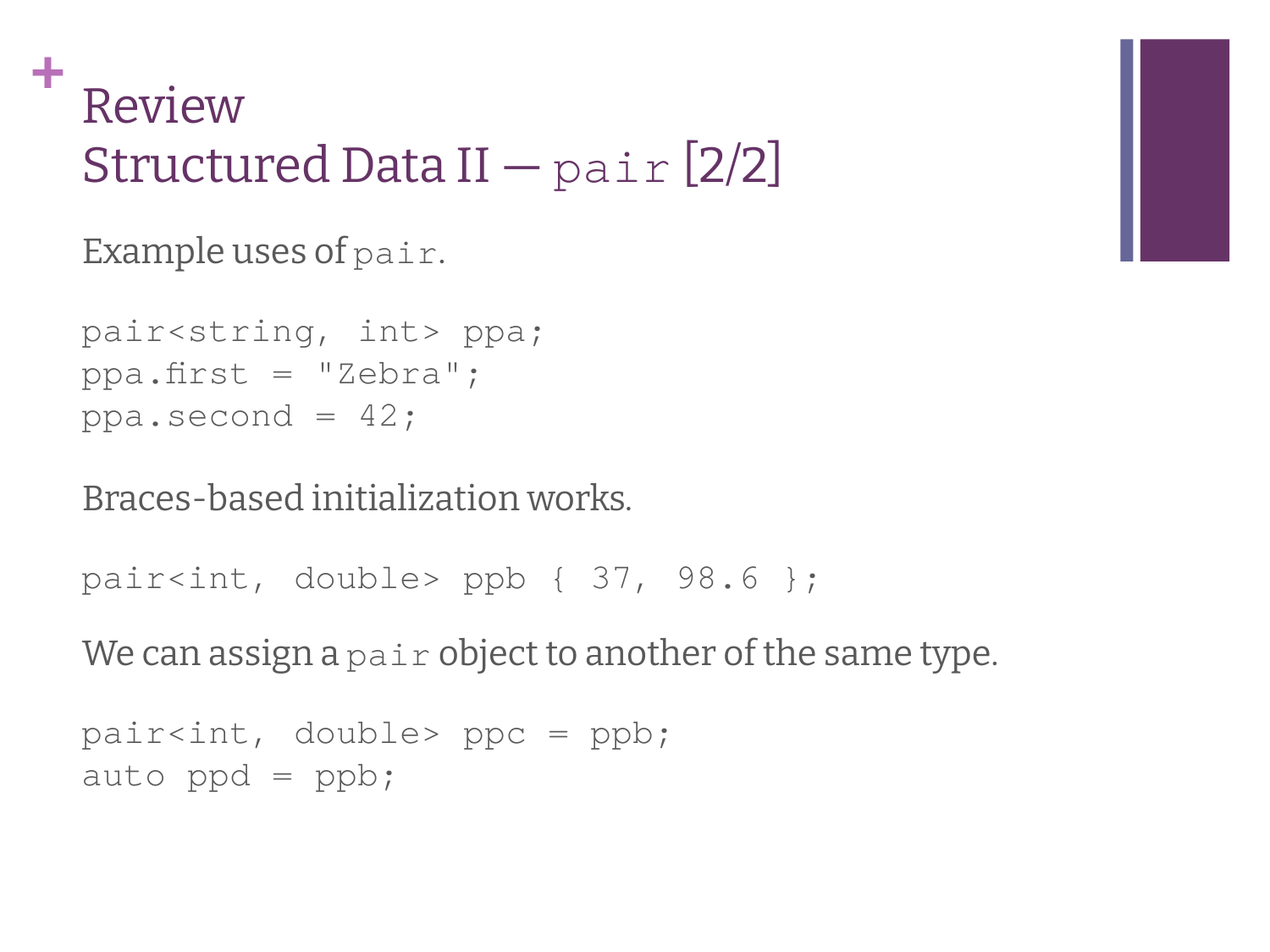

# Review Structured Data II — pair [2/2]
Example uses of pair.
pair<string, int> ppa;
ppa.first = "Zebra";
ppa.second = 42;
Braces-based initialization works.
pair<int, double> ppb { 37, 98.6 };
We can assign a pair object to another of the same type.
pair<int, double> ppc = ppb;
auto ppd = ppb;